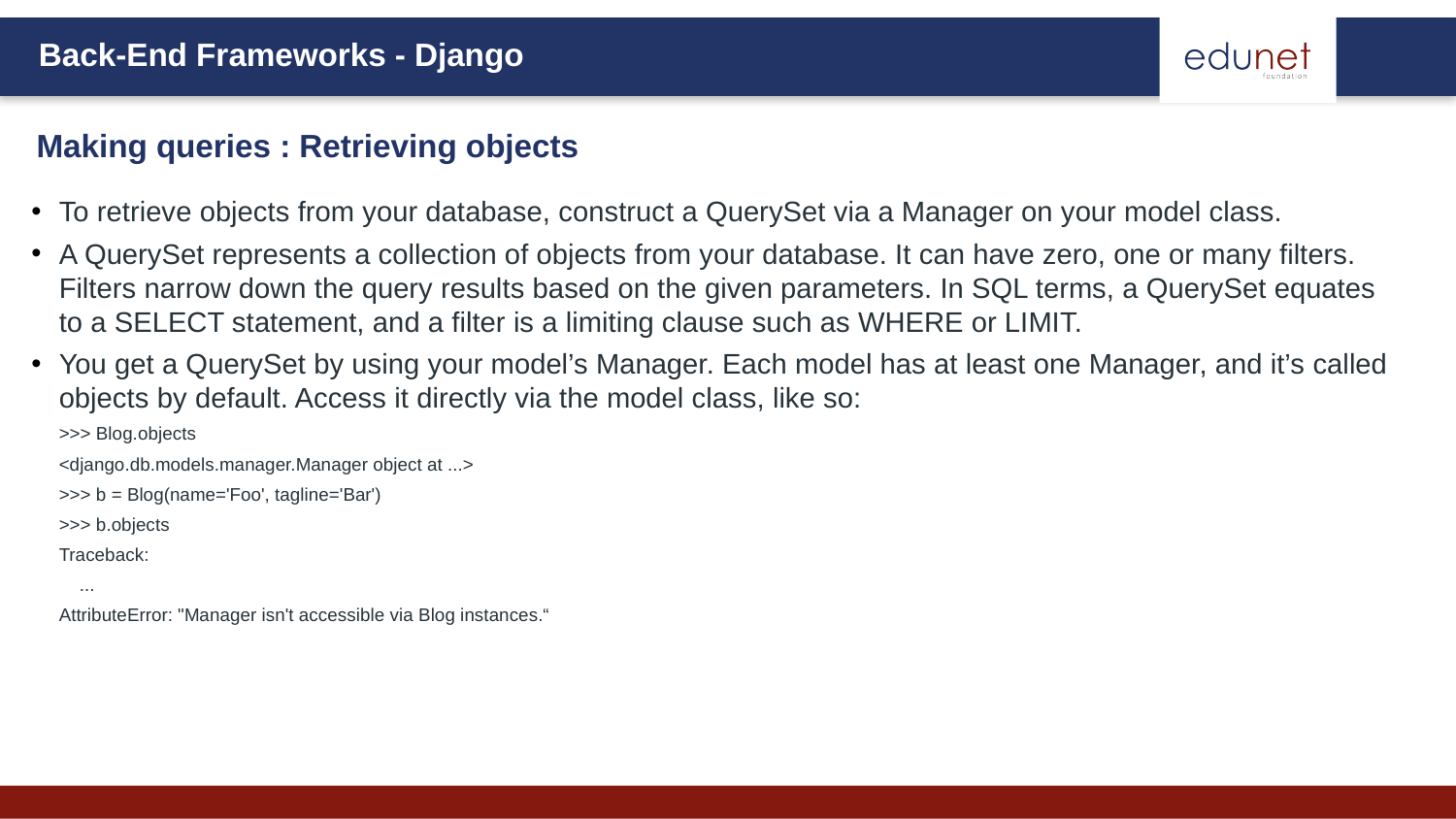

# Making queries : Retrieving objects
To retrieve objects from your database, construct a QuerySet via a Manager on your model class.
A QuerySet represents a collection of objects from your database. It can have zero, one or many filters. Filters narrow down the query results based on the given parameters. In SQL terms, a QuerySet equates to a SELECT statement, and a filter is a limiting clause such as WHERE or LIMIT.
You get a QuerySet by using your model’s Manager. Each model has at least one Manager, and it’s called objects by default. Access it directly via the model class, like so:
>>> Blog.objects
<django.db.models.manager.Manager object at ...>
>>> b = Blog(name='Foo', tagline='Bar')
>>> b.objects
Traceback:
    ...
AttributeError: "Manager isn't accessible via Blog instances.“